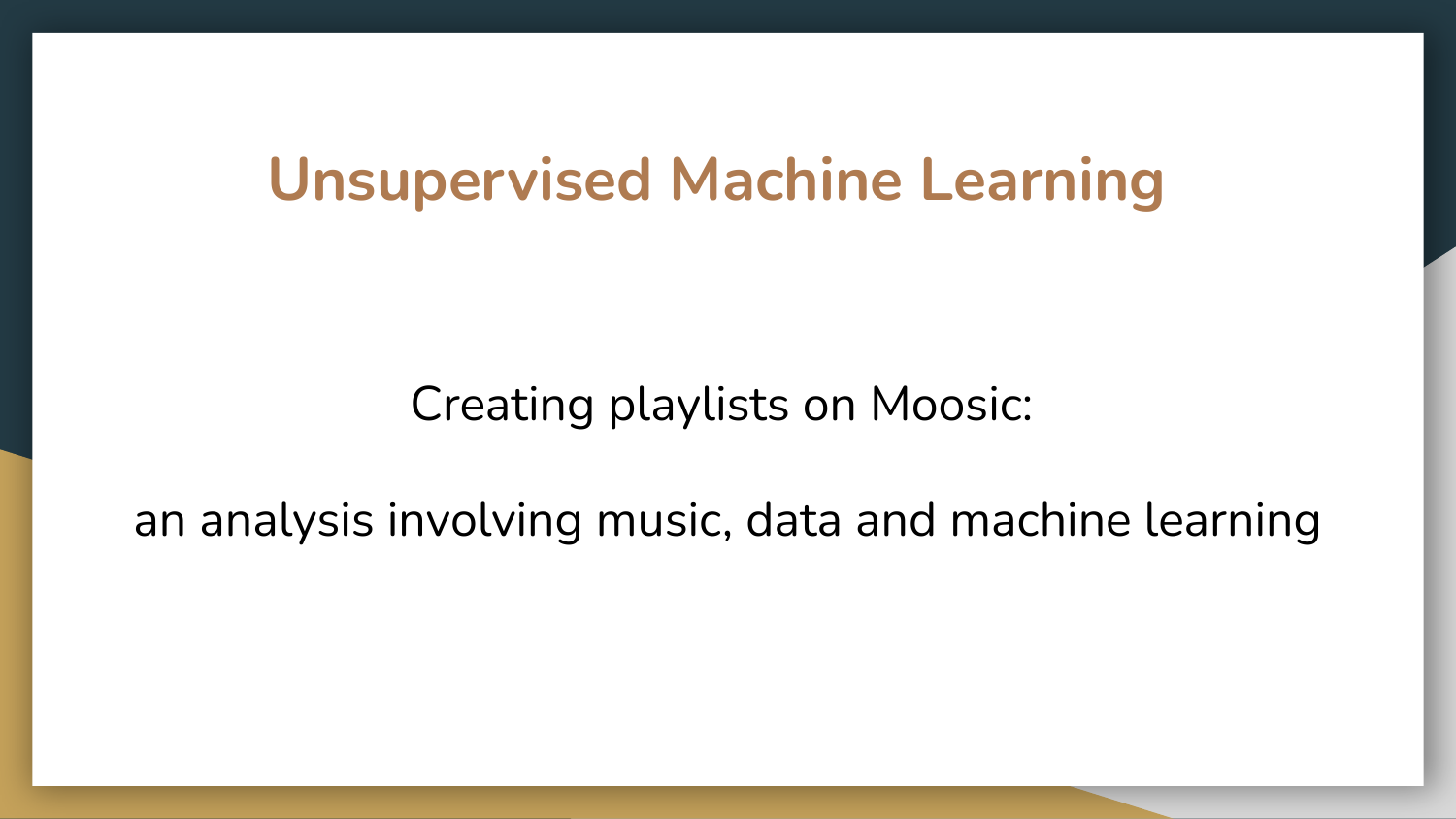

# Unsupervised Machine Learning
Creating playlists on Moosic:
an analysis involving music, data and machine learning